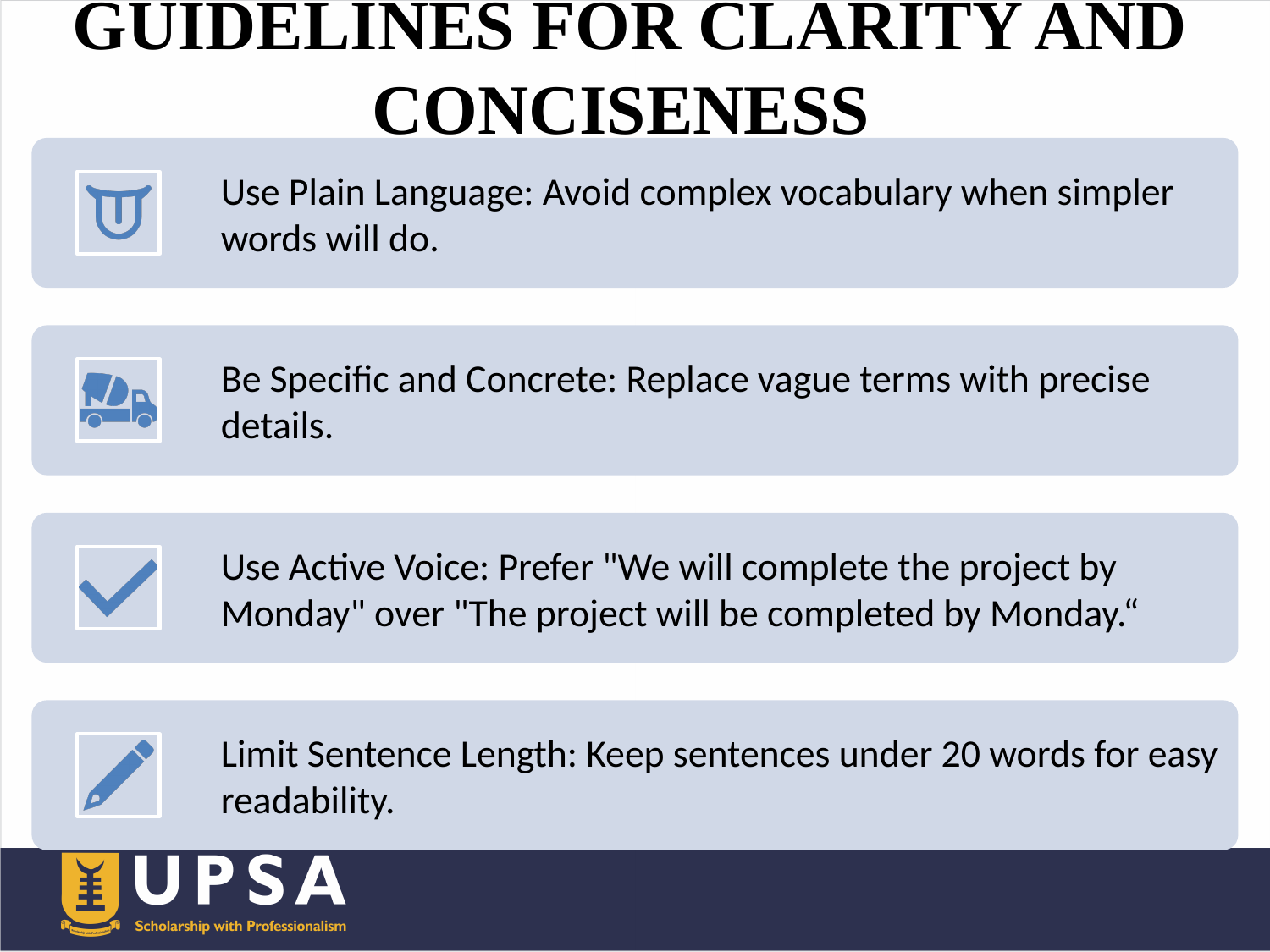

# GUIDELINES FOR CLARITY AND CONCISENESS
Use Plain Language: Avoid complex vocabulary when simpler words will do.
Be Specific and Concrete: Replace vague terms with precise details.
Use Active Voice: Prefer "We will complete the project by Monday" over "The project will be completed by Monday.“
Limit Sentence Length: Keep sentences under 20 words for easy readability.